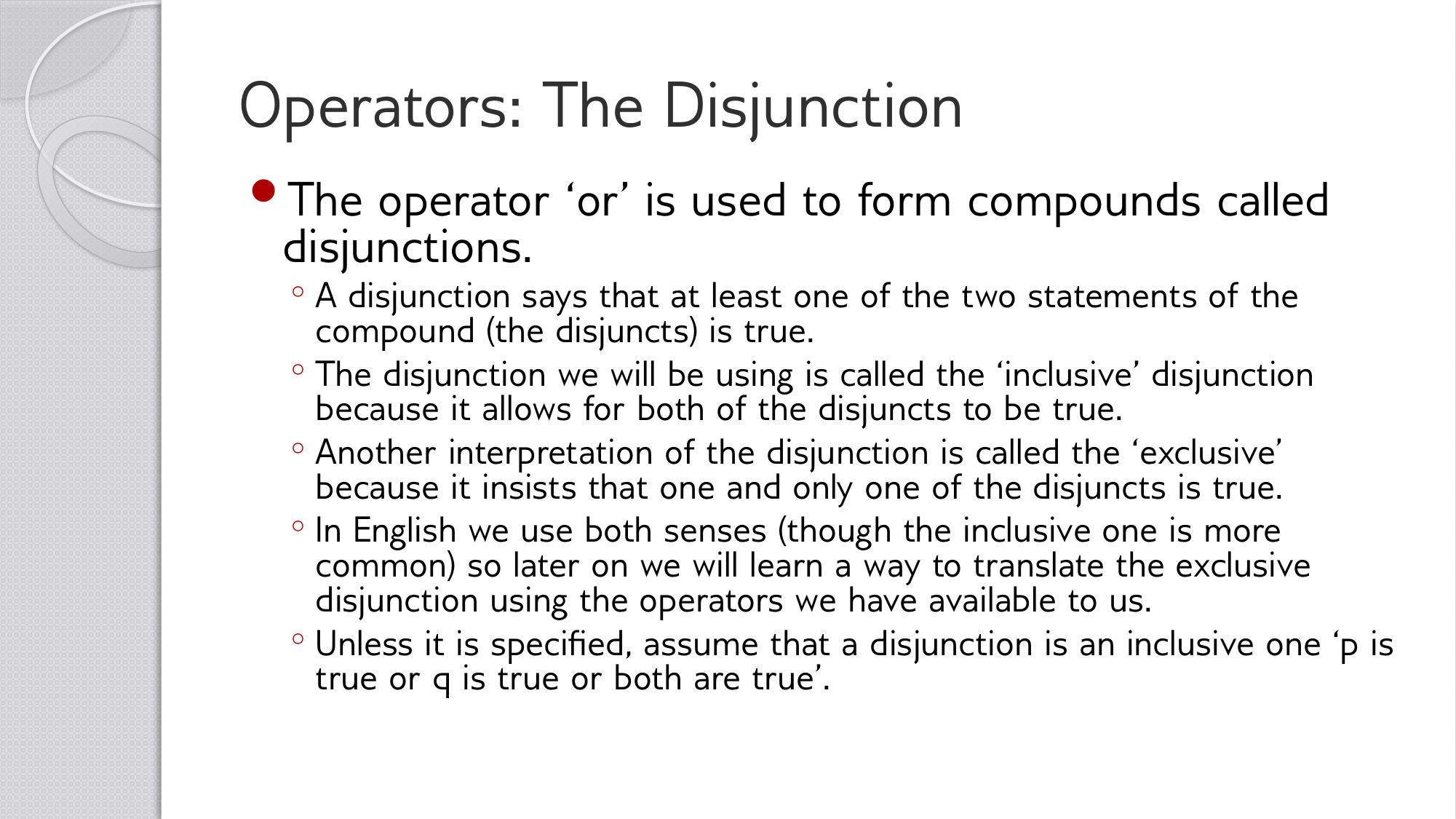

# Operators: The Disjunction
The operator ‘or’ is used to form compounds called disjunctions.
A disjunction says that at least one of the two statements of the compound (the disjuncts) is true.
The disjunction we will be using is called the ‘inclusive’ disjunction because it allows for both of the disjuncts to be true.
Another interpretation of the disjunction is called the ‘exclusive’ because it insists that one and only one of the disjuncts is true.
In English we use both senses (though the inclusive one is more common) so later on we will learn a way to translate the exclusive disjunction using the operators we have available to us.
Unless it is specified, assume that a disjunction is an inclusive one ‘p is true or q is true or both are true’.